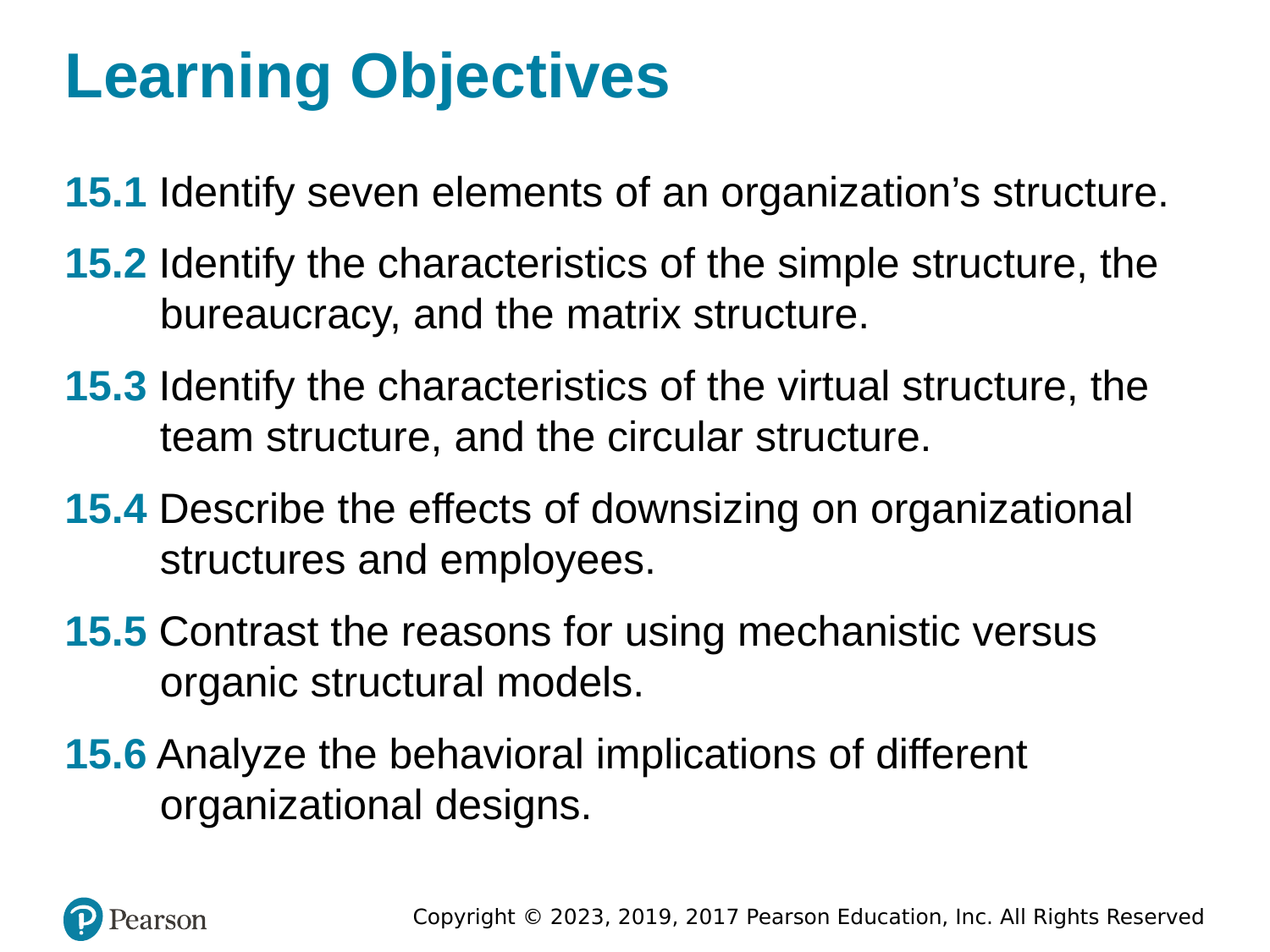

# Learning Objectives
15.1 Identify seven elements of an organization’s structure.
15.2 Identify the characteristics of the simple structure, the bureaucracy, and the matrix structure.
15.3 Identify the characteristics of the virtual structure, the team structure, and the circular structure.
15.4 Describe the effects of downsizing on organizational structures and employees.
15.5 Contrast the reasons for using mechanistic versus organic structural models.
15.6 Analyze the behavioral implications of different organizational designs.